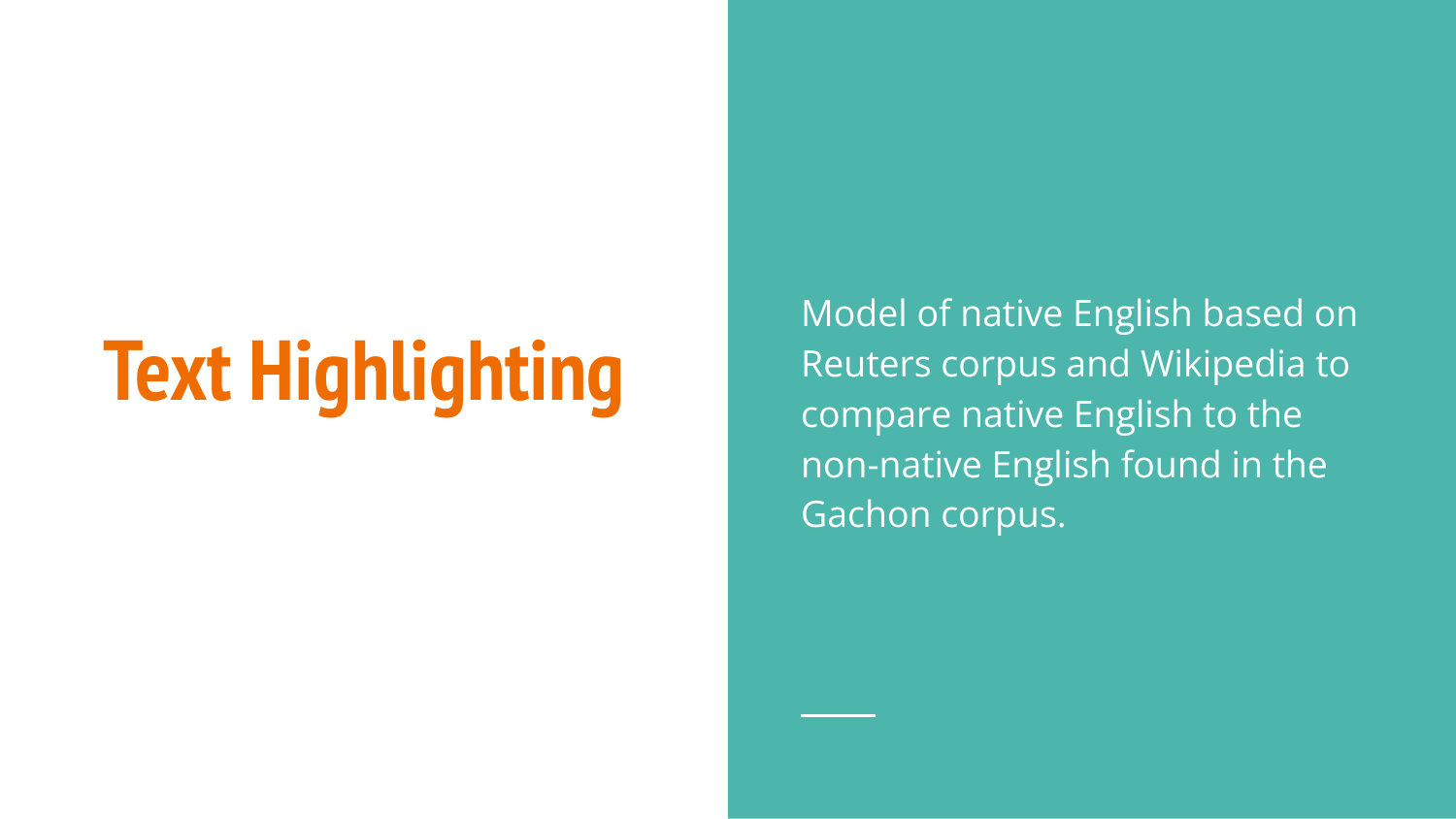

Model of native English based on Reuters corpus and Wikipedia to compare native English to the non-native English found in the Gachon corpus.
# Text Highlighting